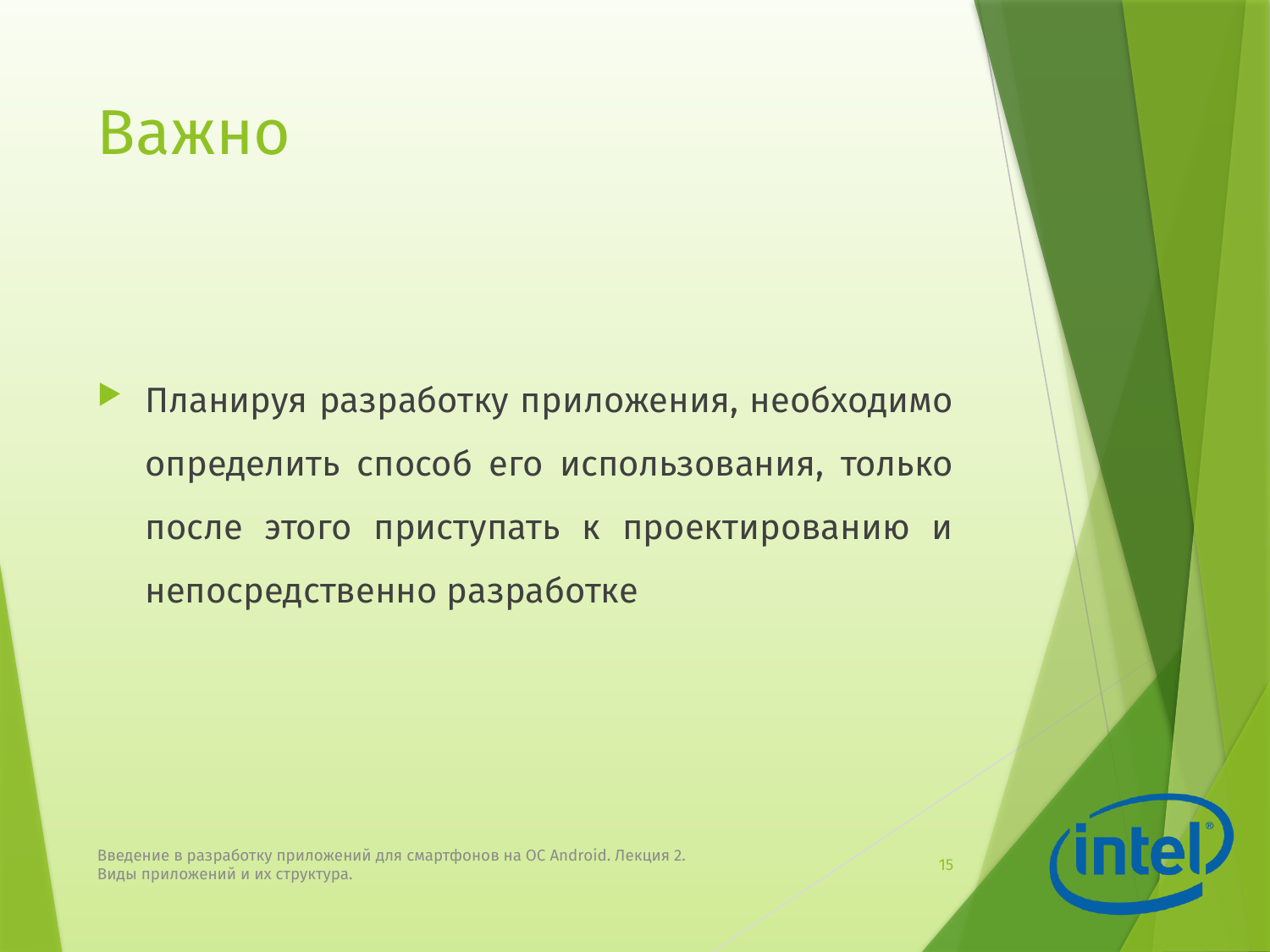

# Важно
Планируя разработку приложения, необходимо определить способ его использования, только после этого приступать к проектированию и непосредственно разработке

Введение в разработку приложений для смартфонов на ОС Android. Лекция 2. Виды приложений и их структура.
15